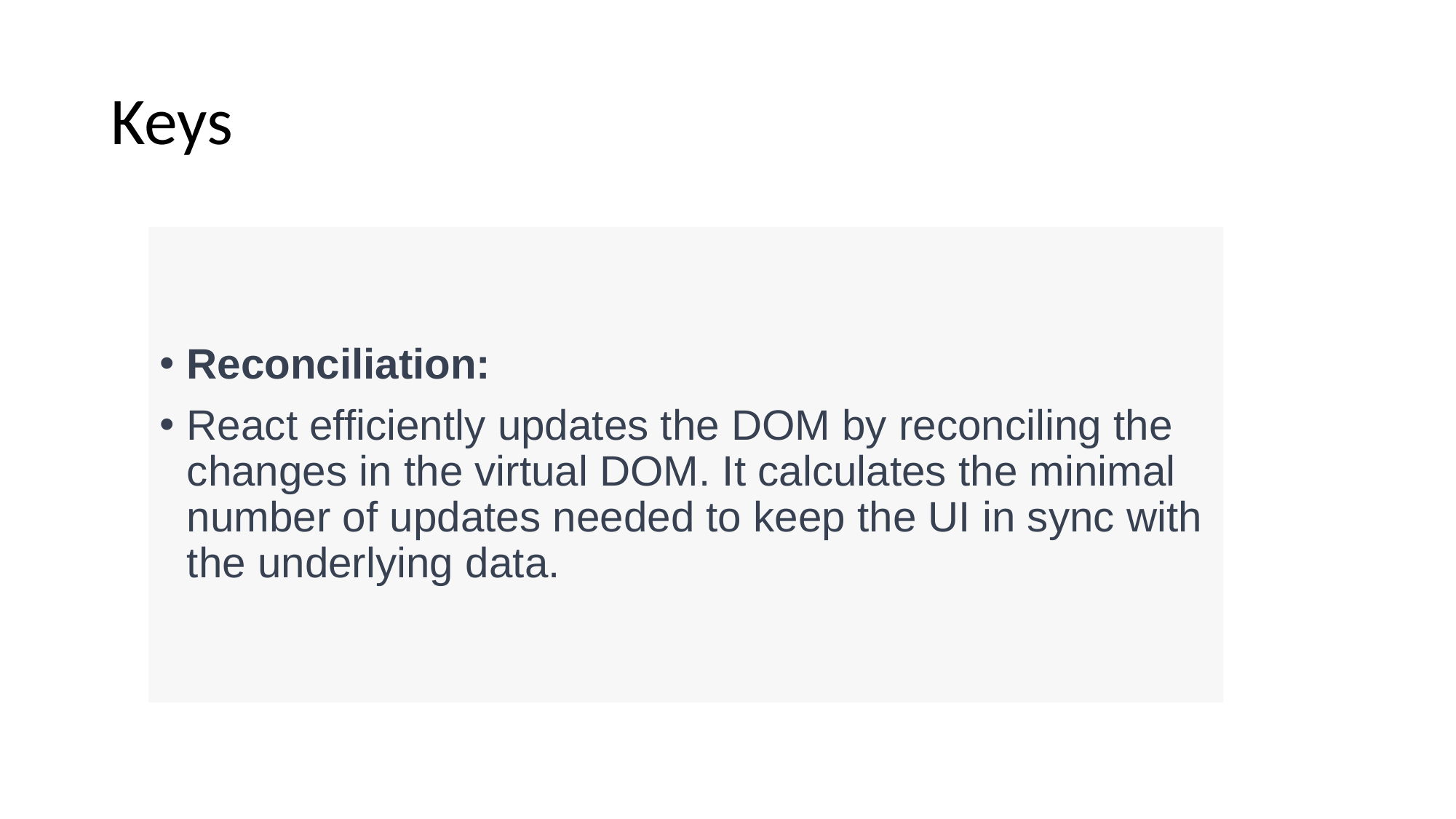

# Keys
Reconciliation:
React efficiently updates the DOM by reconciling the changes in the virtual DOM. It calculates the minimal number of updates needed to keep the UI in sync with the underlying data.